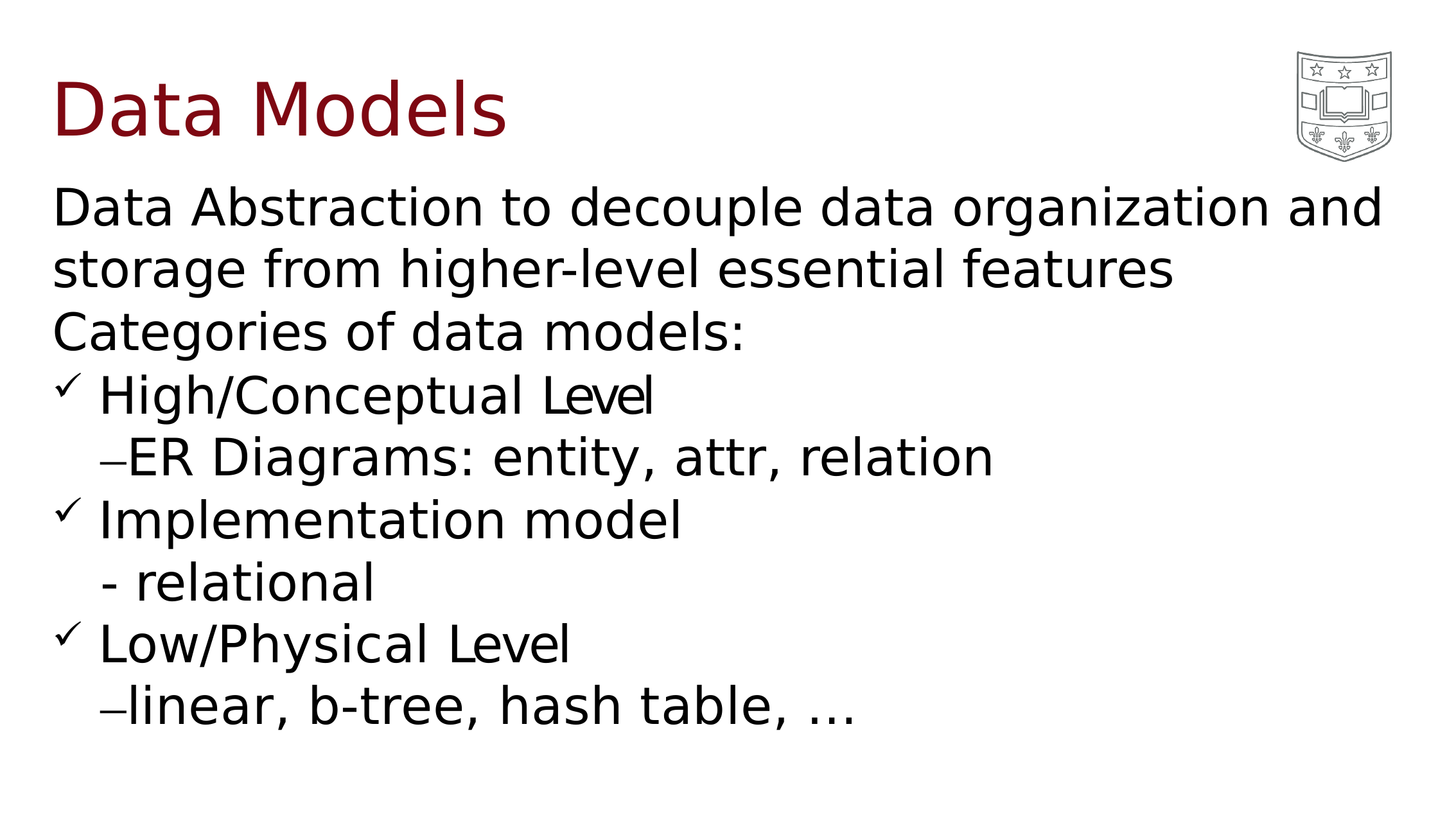

# Data Models
Data Abstraction to decouple data organization and storage from higher-level essential features
Categories of data models:
High/Conceptual Level
–ER Diagrams: entity, attr, relation
Implementation model
- relational
Low/Physical Level
–linear, b-tree, hash table, …